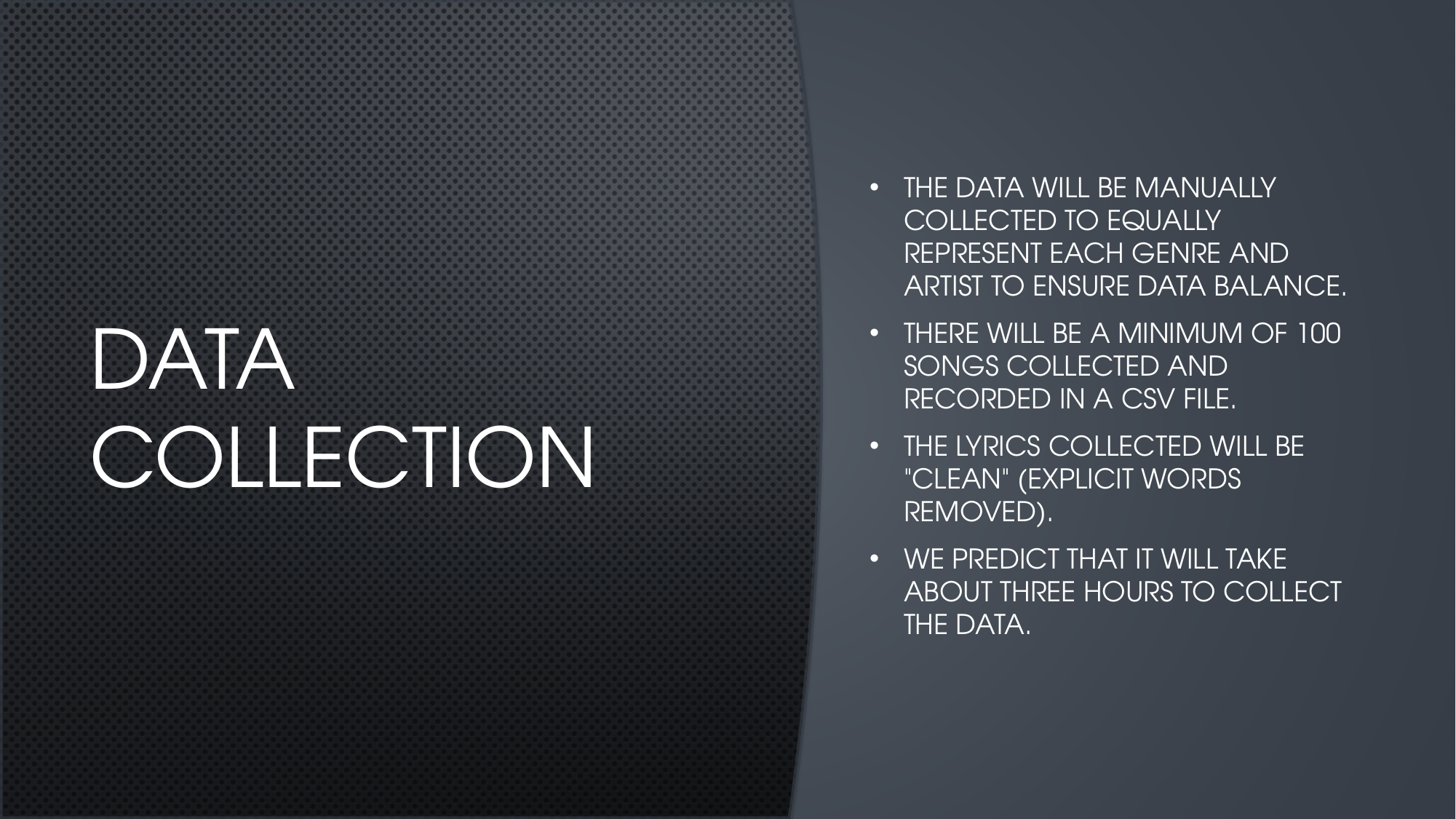

# Data Collection
The data will be manually collected to equally represent each genre and artist to ensure data balance.
There will be a minimum of 100 songs collected and recorded in a csv file.
The lyrics collected will be "clean" (explicit words removed).
We predict that it will take about three hours to collect the data.